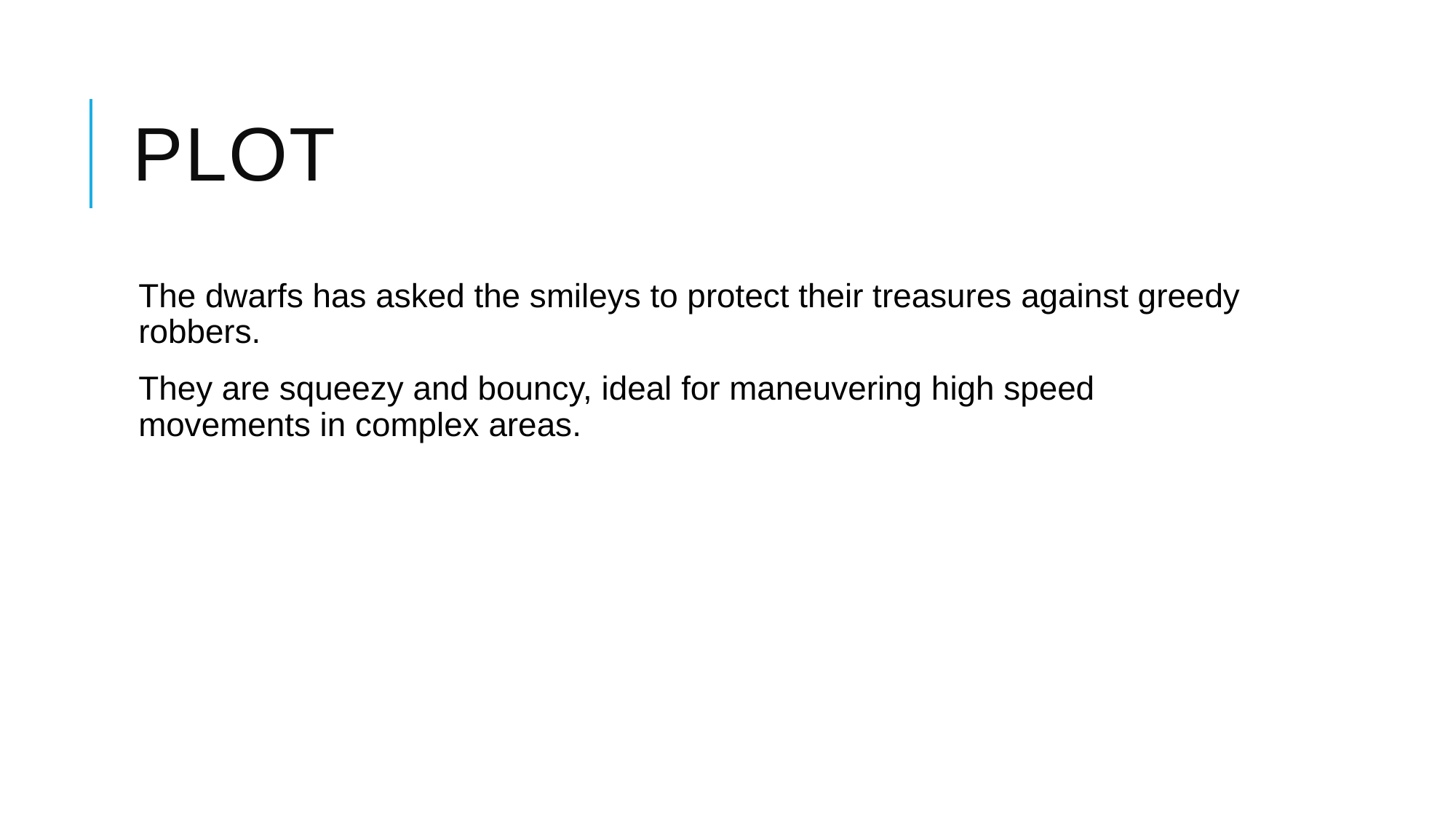

# plot
The dwarfs has asked the smileys to protect their treasures against greedy robbers.
They are squeezy and bouncy, ideal for maneuvering high speed movements in complex areas.